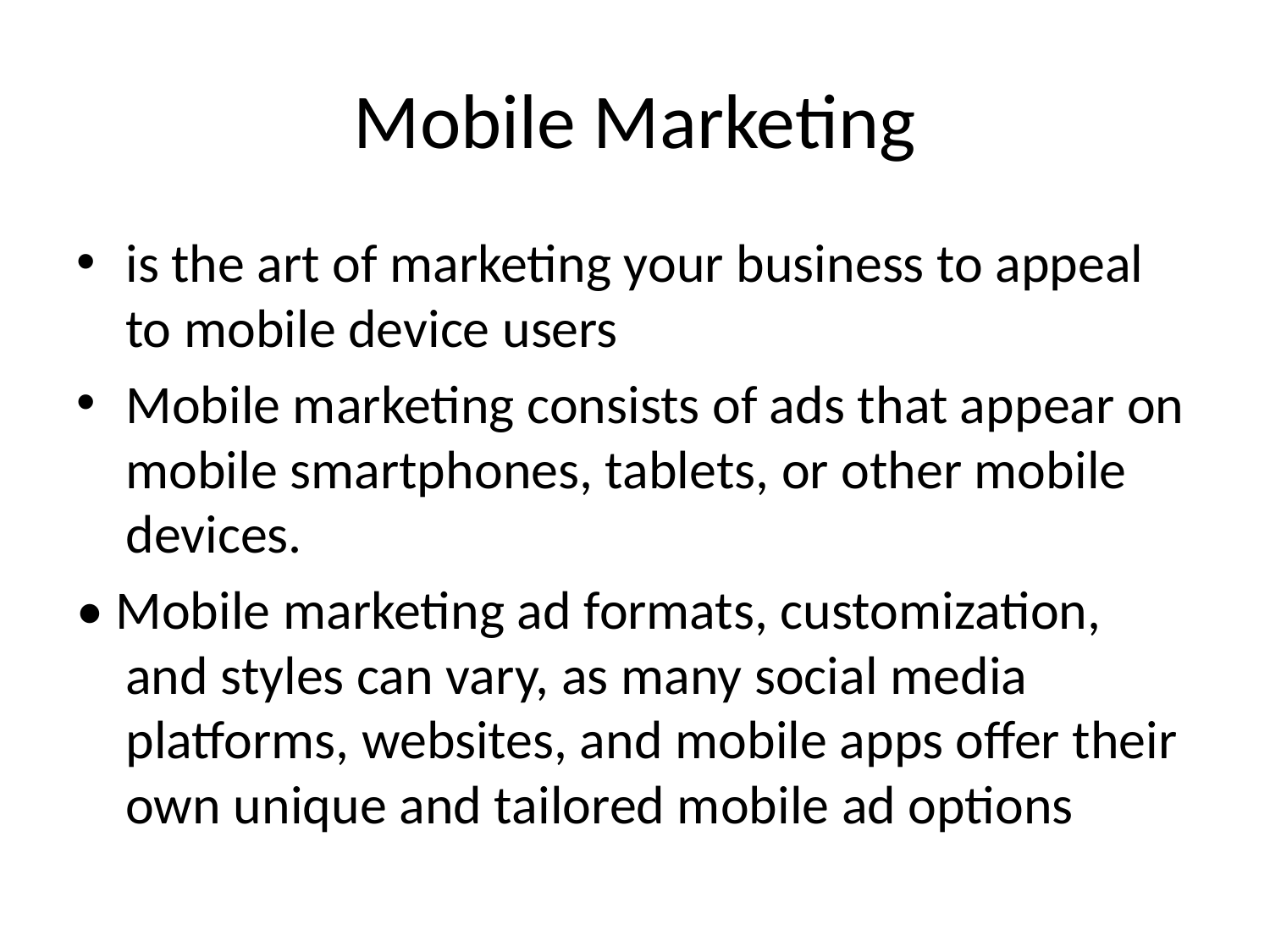

# Mobile Marketing
is the art of marketing your business to appeal to mobile device users
Mobile marketing consists of ads that appear on mobile smartphones, tablets, or other mobile devices.
• Mobile marketing ad formats, customization, and styles can vary, as many social media platforms, websites, and mobile apps offer their own unique and tailored mobile ad options